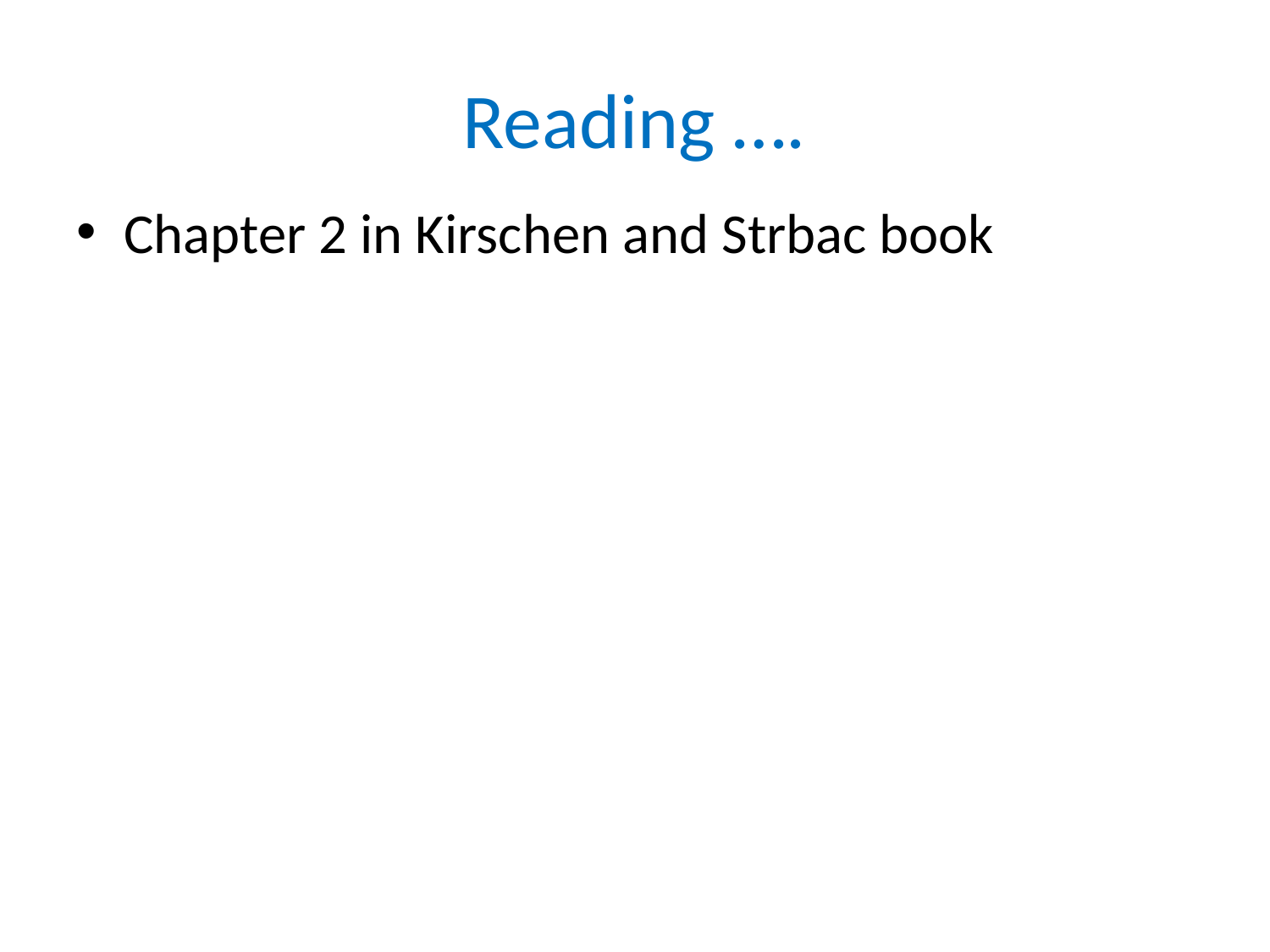

# Reading ….
Chapter 2 in Kirschen and Strbac book